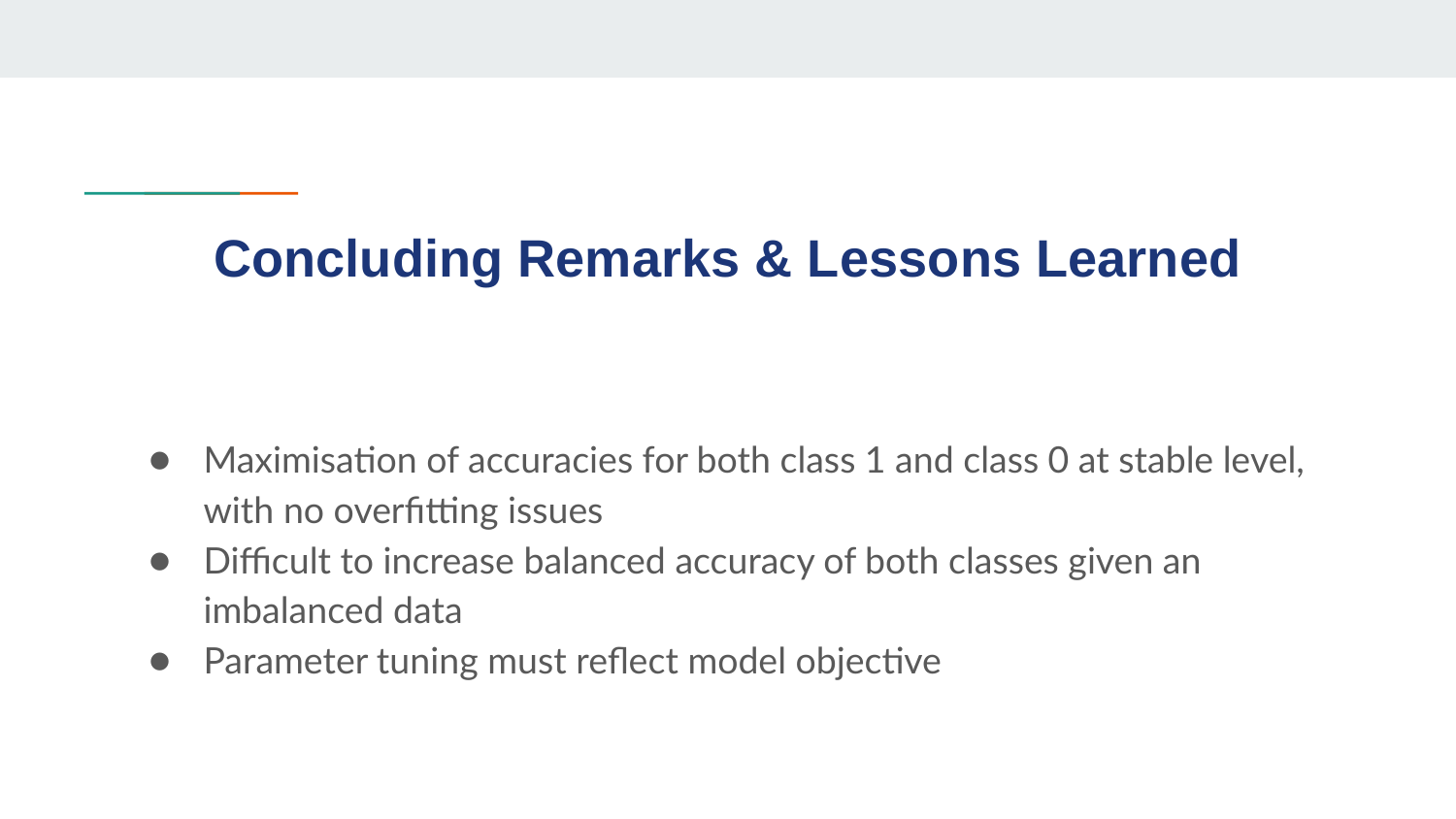

# Concluding Remarks & Lessons Learned
Maximisation of accuracies for both class 1 and class 0 at stable level, with no overfitting issues
Difficult to increase balanced accuracy of both classes given an imbalanced data
Parameter tuning must reflect model objective